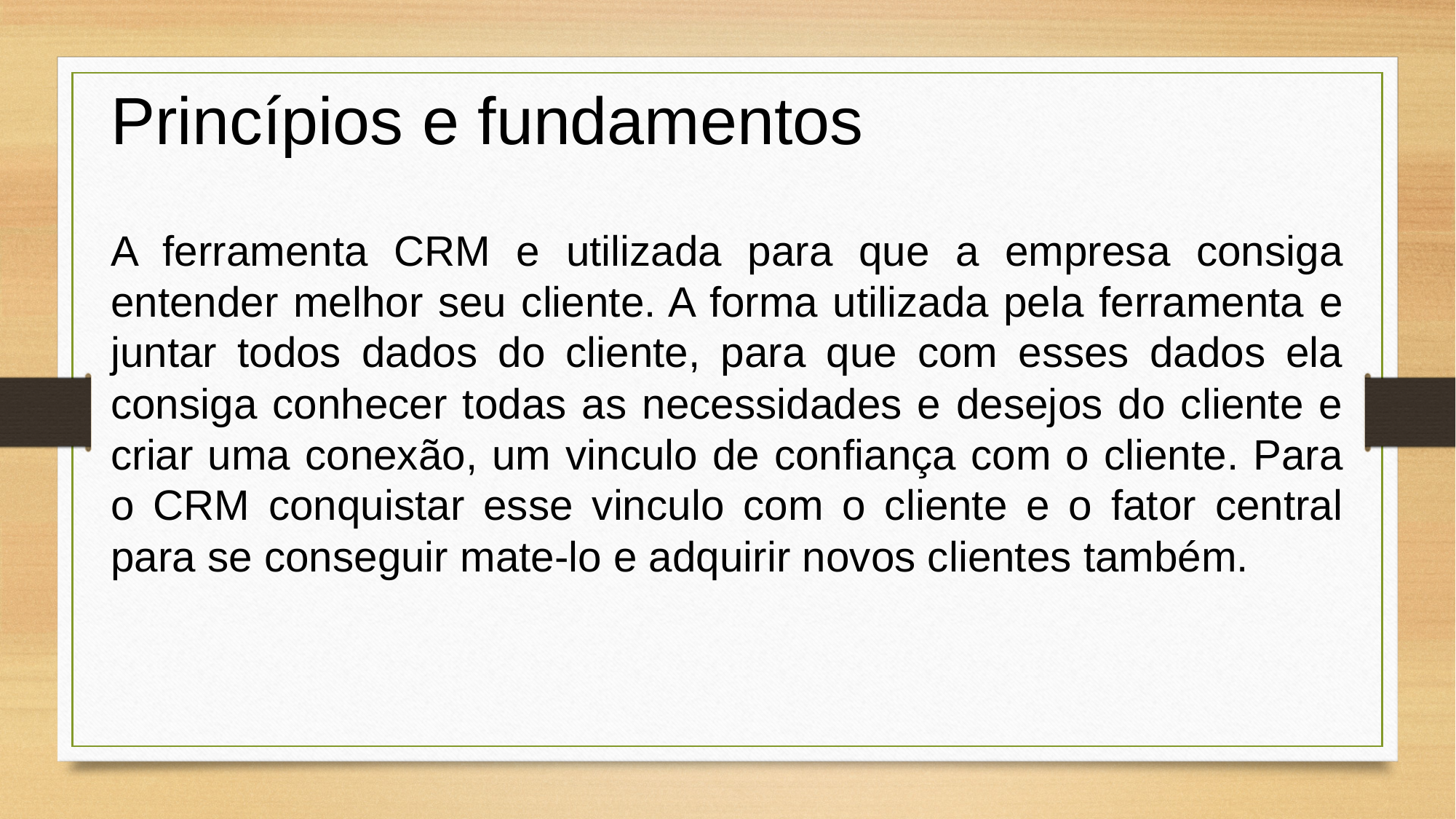

Princípios e fundamentos
A ferramenta CRM e utilizada para que a empresa consiga entender melhor seu cliente. A forma utilizada pela ferramenta e juntar todos dados do cliente, para que com esses dados ela consiga conhecer todas as necessidades e desejos do cliente e criar uma conexão, um vinculo de confiança com o cliente. Para o CRM conquistar esse vinculo com o cliente e o fator central para se conseguir mate-lo e adquirir novos clientes também.